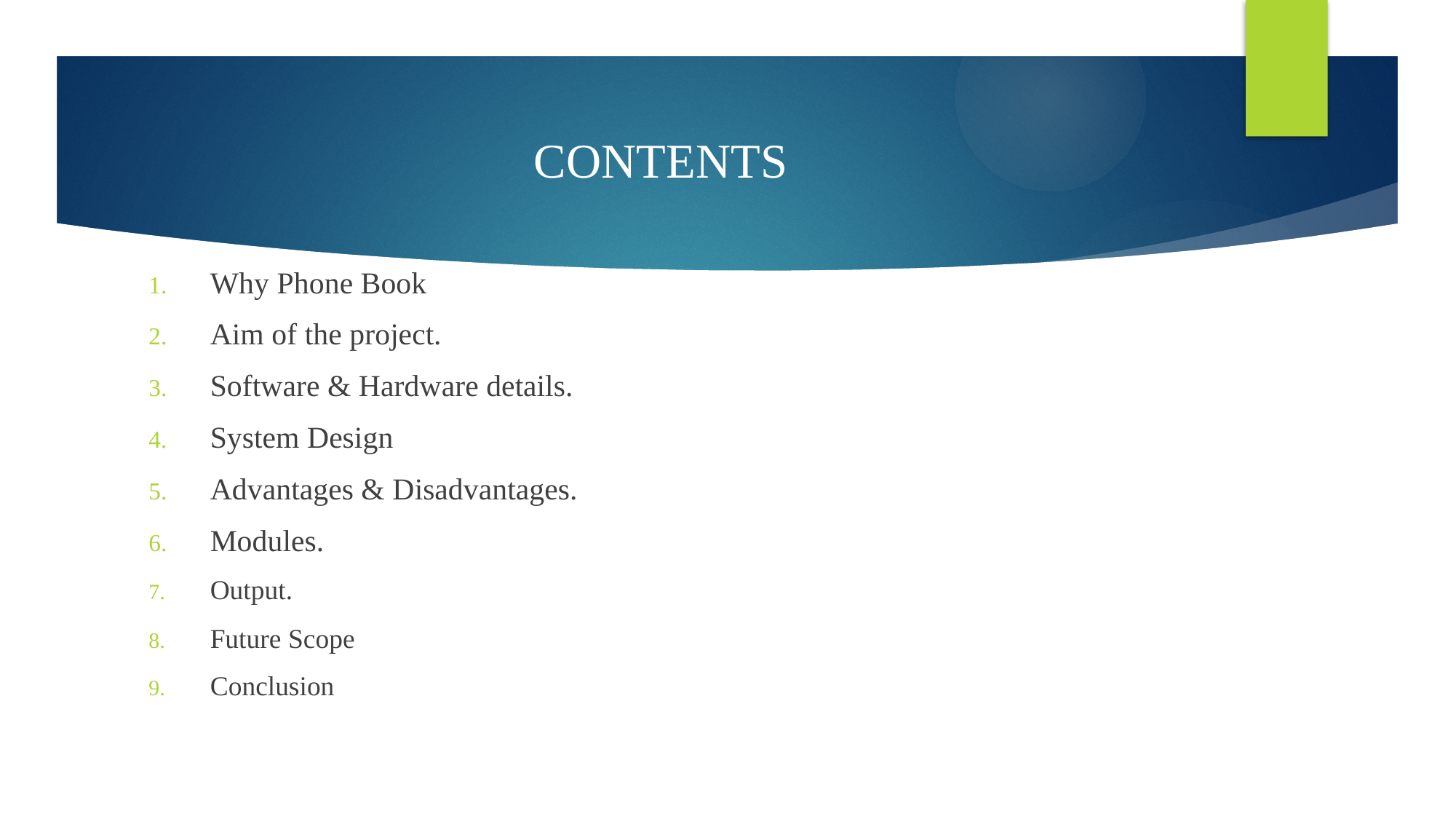

# CONTENTS
Why Phone Book
Aim of the project.
Software & Hardware details.
System Design
Advantages & Disadvantages.
Modules.
Output.
Future Scope
Conclusion